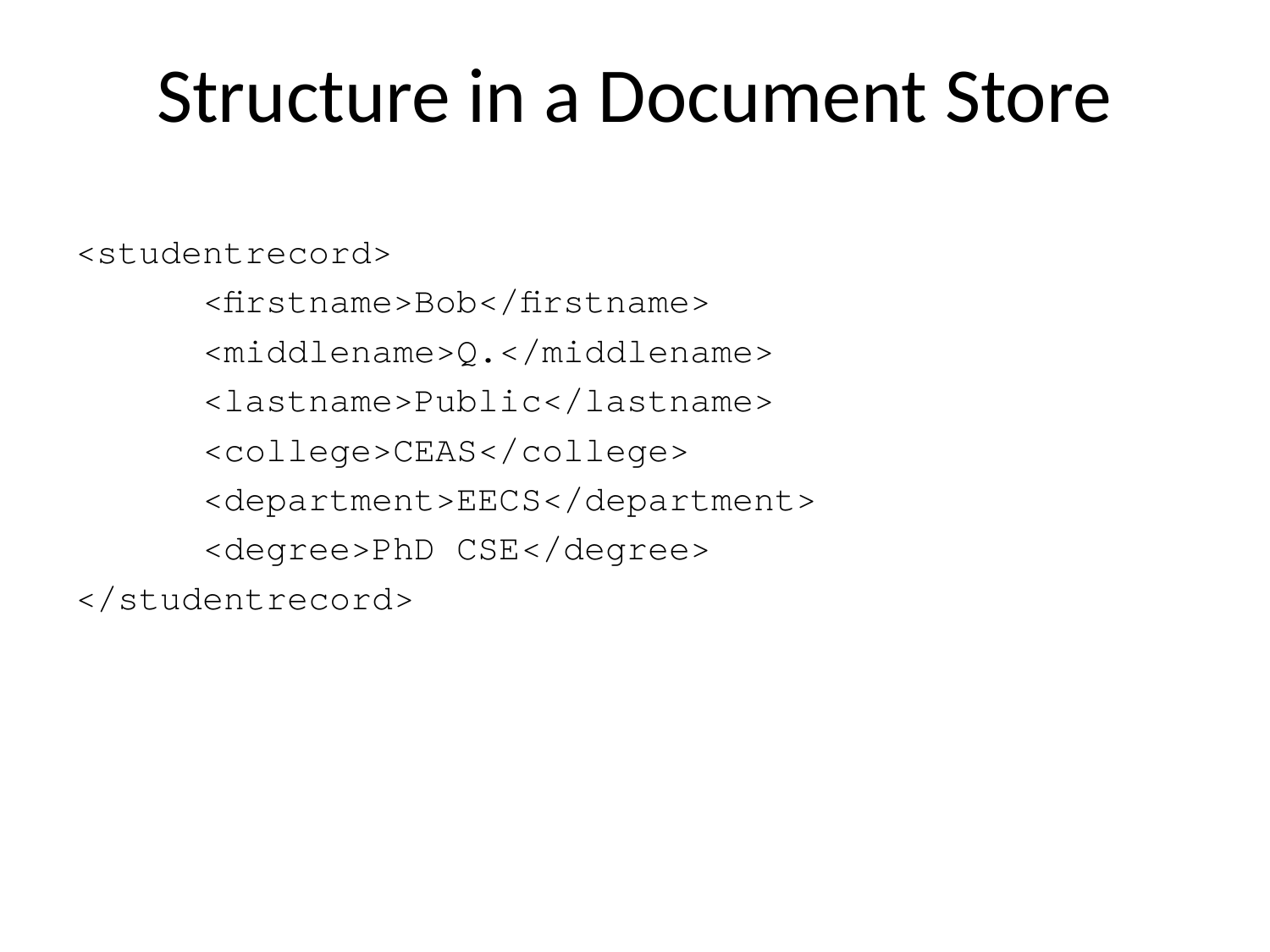

# Structure in a Document Store
<studentrecord>
	<firstname>Bob</firstname>
	<middlename>Q.</middlename>
	<lastname>Public</lastname>
	<college>CEAS</college>
	<department>EECS</department>
	<degree>PhD CSE</degree>
</studentrecord>